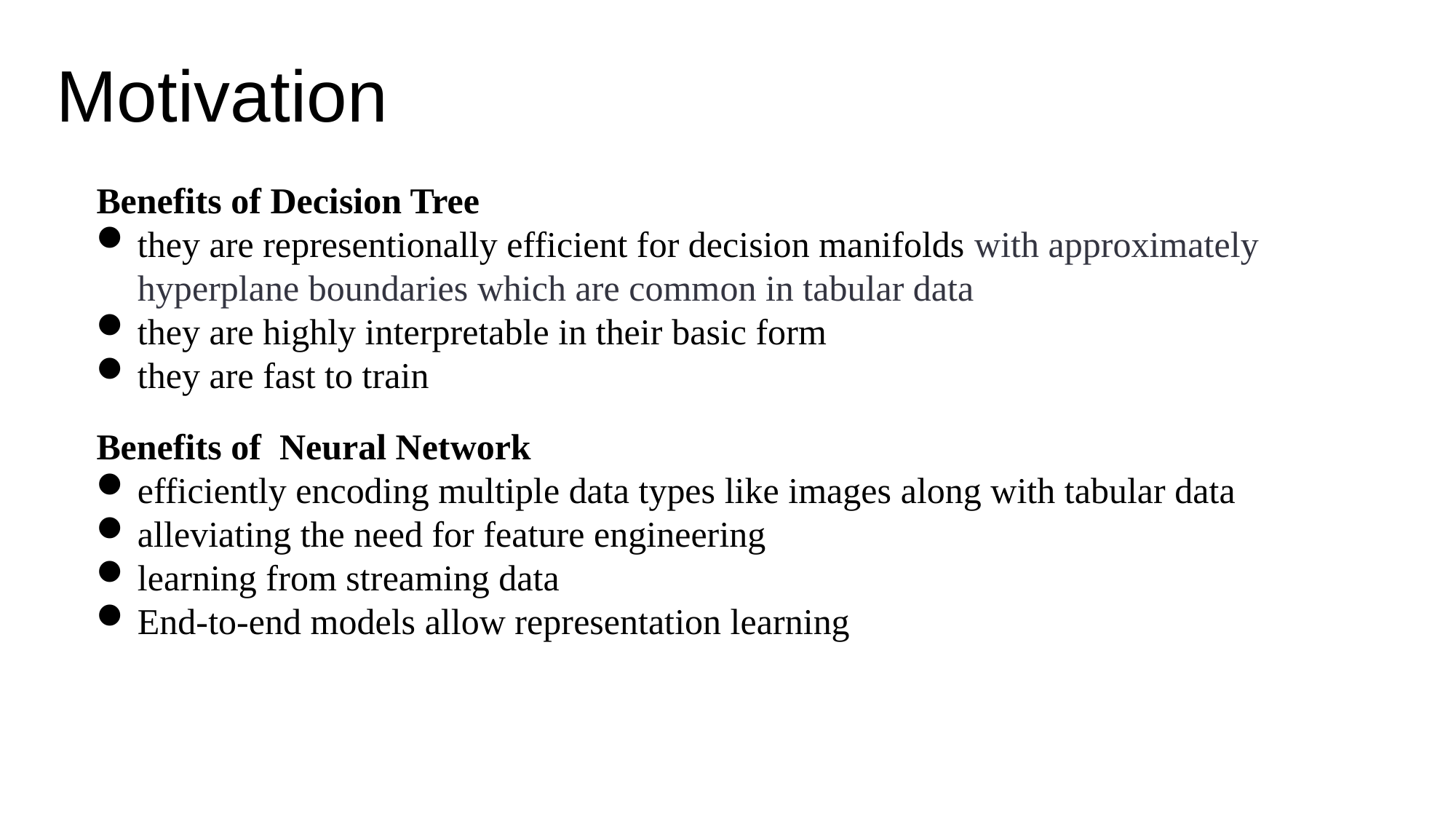

Motivation
Benefits of Decision Tree
they are representionally efficient for decision manifolds with approximately hyperplane boundaries which are common in tabular data
they are highly interpretable in their basic form
they are fast to train
Benefits of  Neural Network
efficiently encoding multiple data types like images along with tabular data
alleviating the need for feature engineering
learning from streaming data
End-to-end models allow representation learning